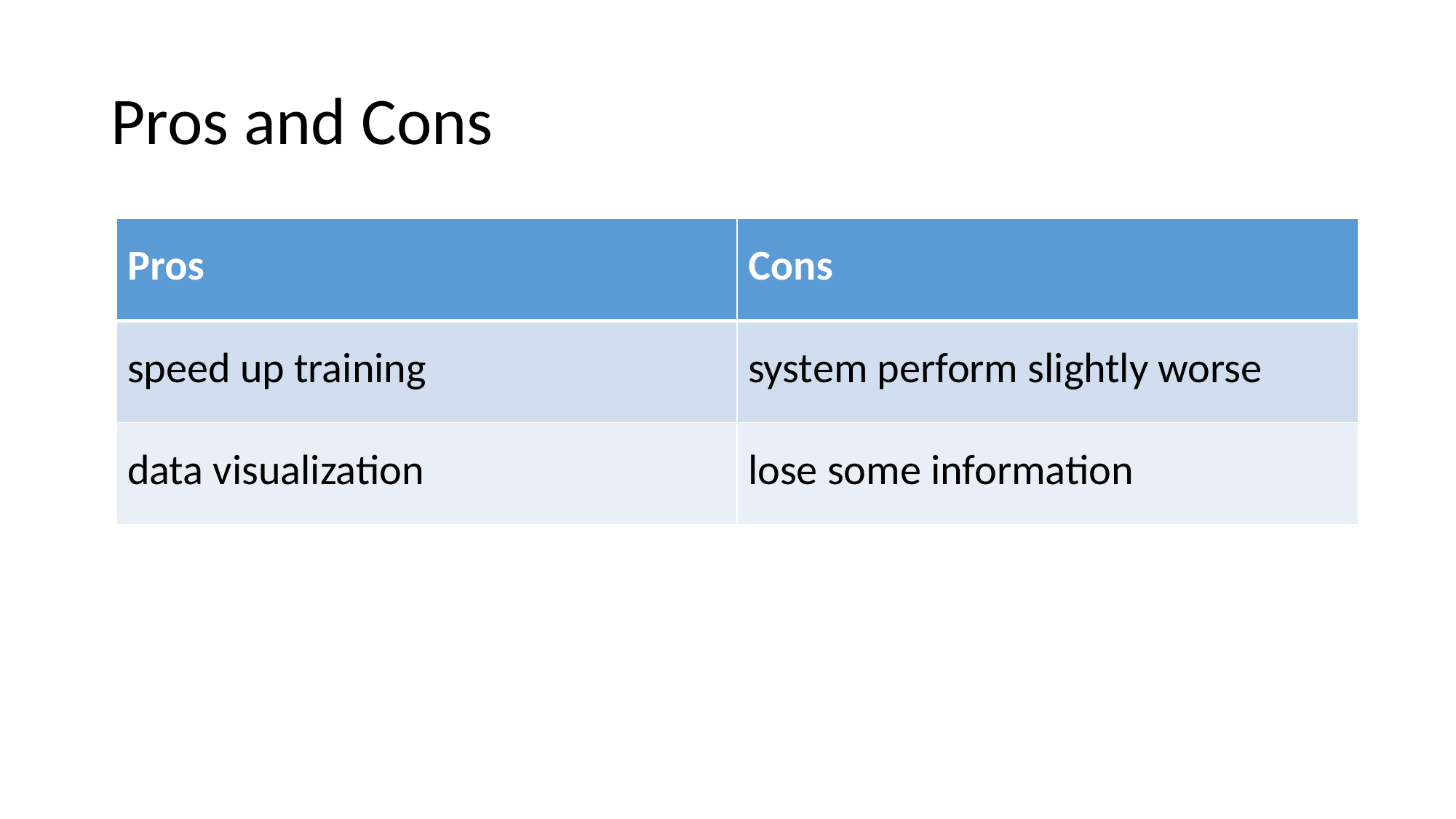

# Pros and Cons
| Pros | Cons |
| --- | --- |
| speed up training | system perform slightly worse |
| data visualization | lose some information |